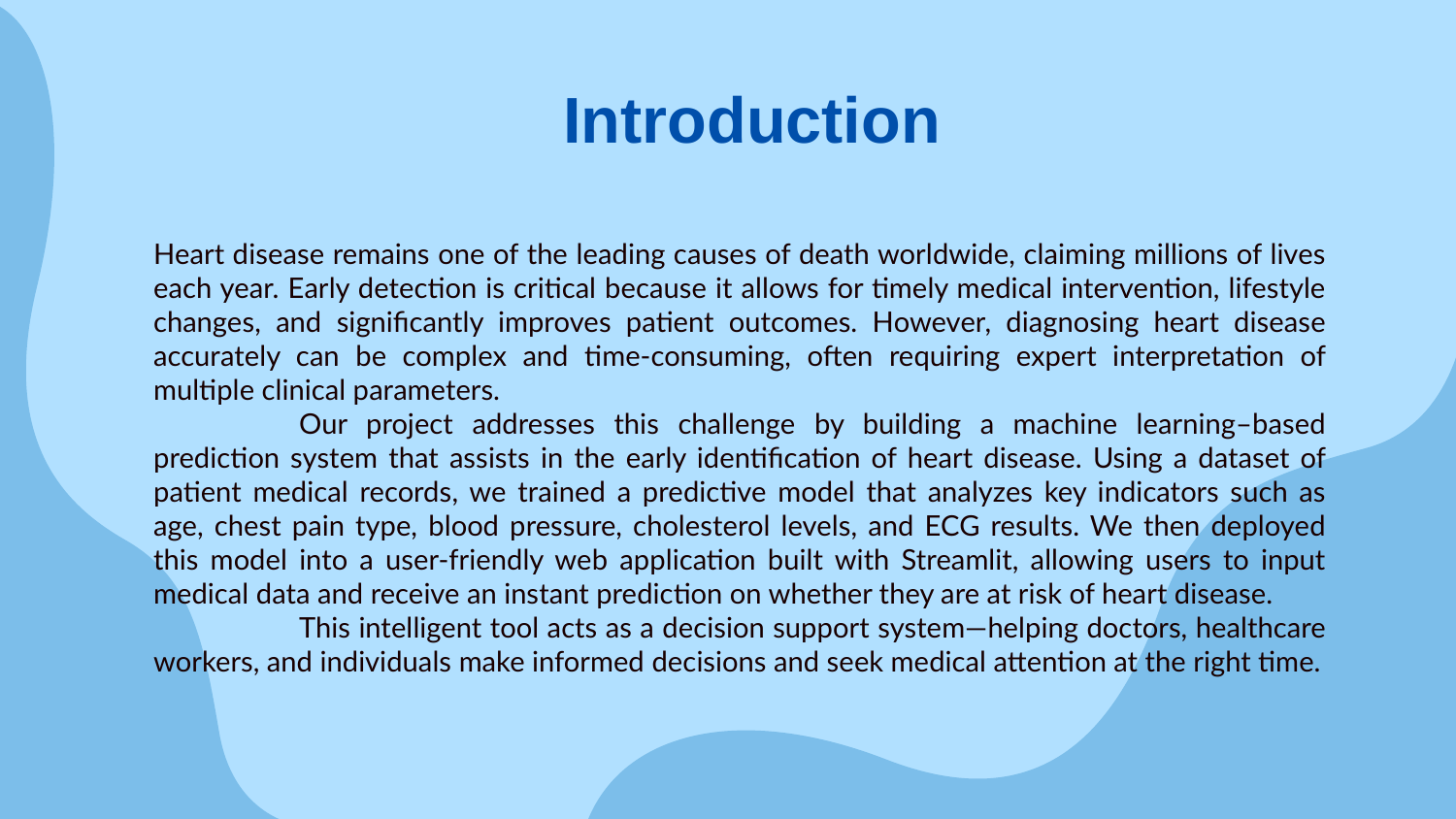

# Introduction
Heart disease remains one of the leading causes of death worldwide, claiming millions of lives each year. Early detection is critical because it allows for timely medical intervention, lifestyle changes, and significantly improves patient outcomes. However, diagnosing heart disease accurately can be complex and time-consuming, often requiring expert interpretation of multiple clinical parameters.
	Our project addresses this challenge by building a machine learning–based prediction system that assists in the early identification of heart disease. Using a dataset of patient medical records, we trained a predictive model that analyzes key indicators such as age, chest pain type, blood pressure, cholesterol levels, and ECG results. We then deployed this model into a user-friendly web application built with Streamlit, allowing users to input medical data and receive an instant prediction on whether they are at risk of heart disease.
	This intelligent tool acts as a decision support system—helping doctors, healthcare workers, and individuals make informed decisions and seek medical attention at the right time.